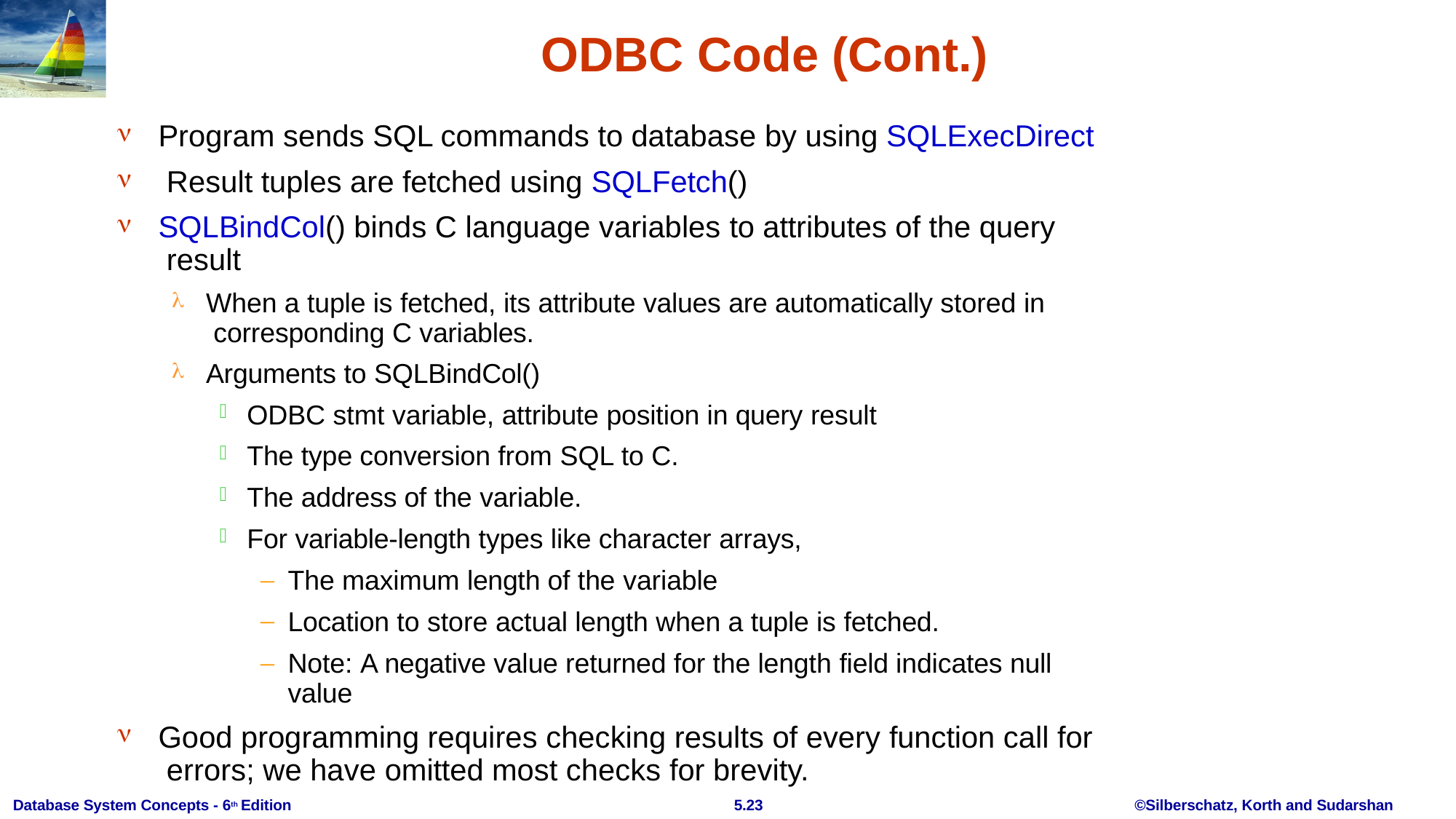

# ODBC Code (Cont.)
ν
ν
ν
Program sends SQL commands to database by using SQLExecDirect  Result tuples are fetched using SQLFetch()
SQLBindCol() binds C language variables to attributes of the query  result
When a tuple is fetched, its attribute values are automatically stored in  corresponding C variables.
Arguments to SQLBindCol()
ODBC stmt variable, attribute position in query result
The type conversion from SQL to C.
The address of the variable.
For variable-length types like character arrays,
The maximum length of the variable
Location to store actual length when a tuple is fetched.
Note: A negative value returned for the length field indicates null  value
λ
λ
ν
Good programming requires checking results of every function call for  errors; we have omitted most checks for brevity.
Database System Concepts - 6th Edition
5.23
©Silberschatz, Korth and Sudarshan